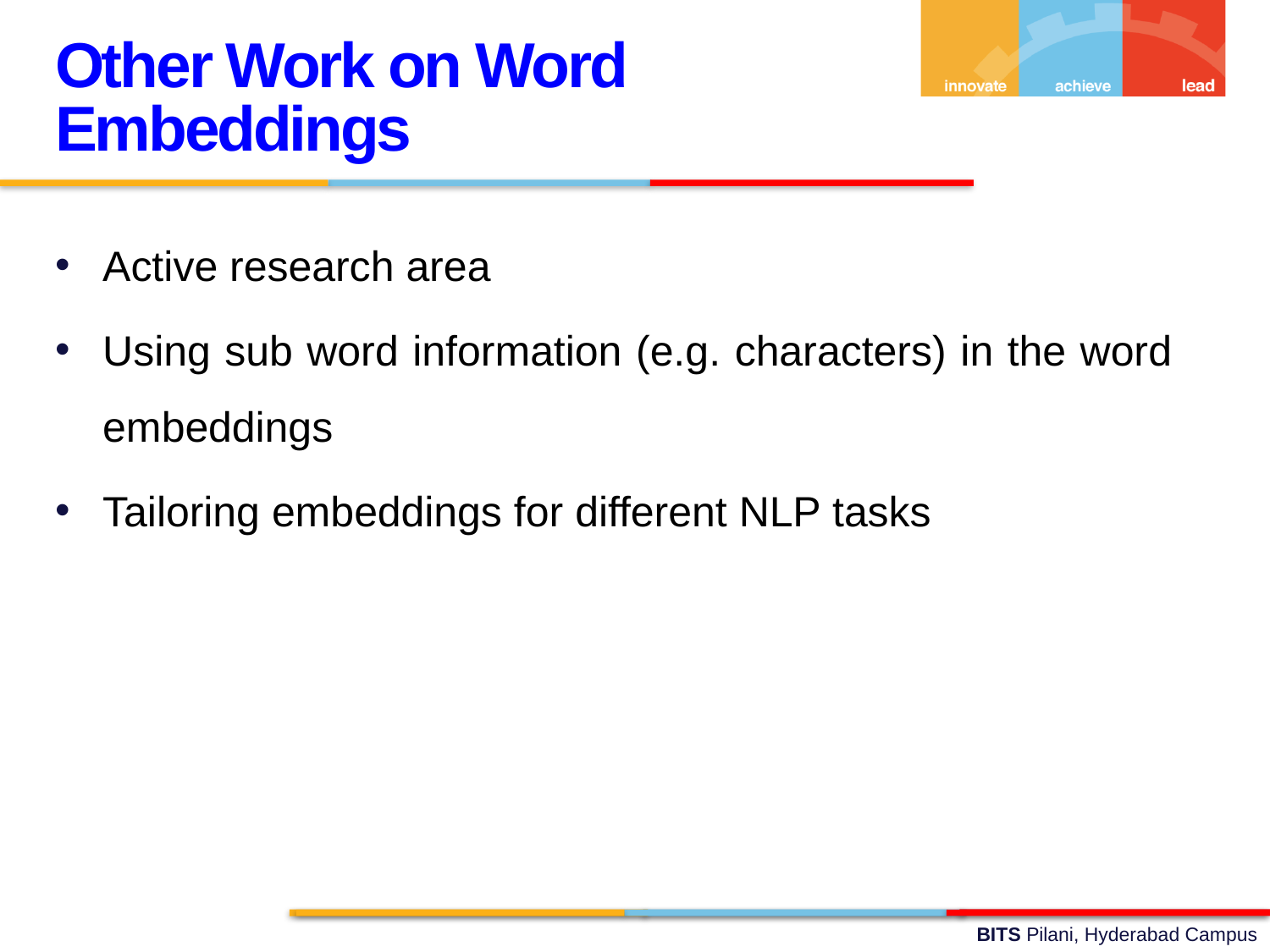

Other Work on Word Embeddings
Active research area
Using sub word information (e.g. characters) in the word embeddings
Tailoring embeddings for different NLP tasks